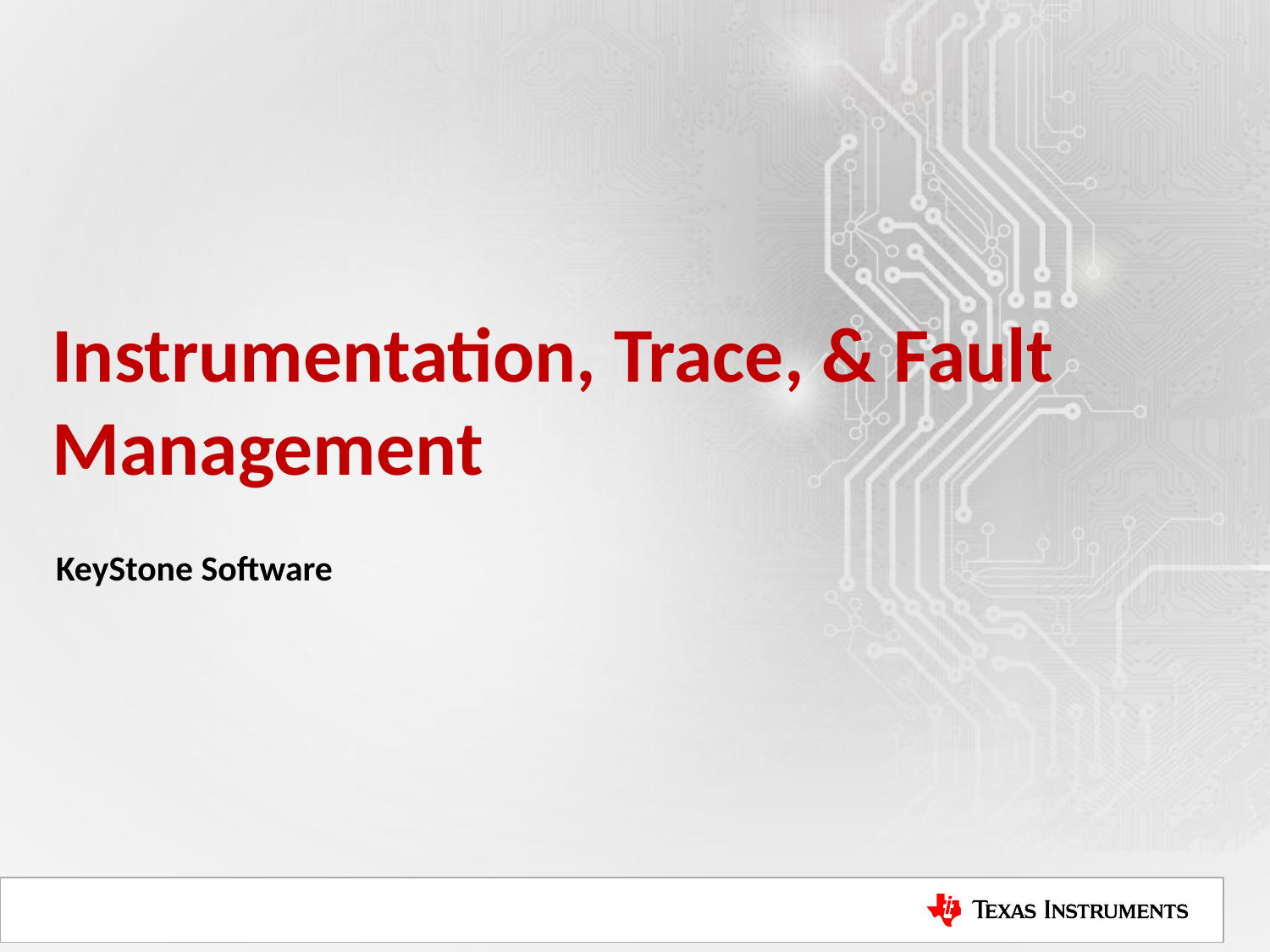

# Instrumentation, Trace, & Fault Management
KeyStone Software